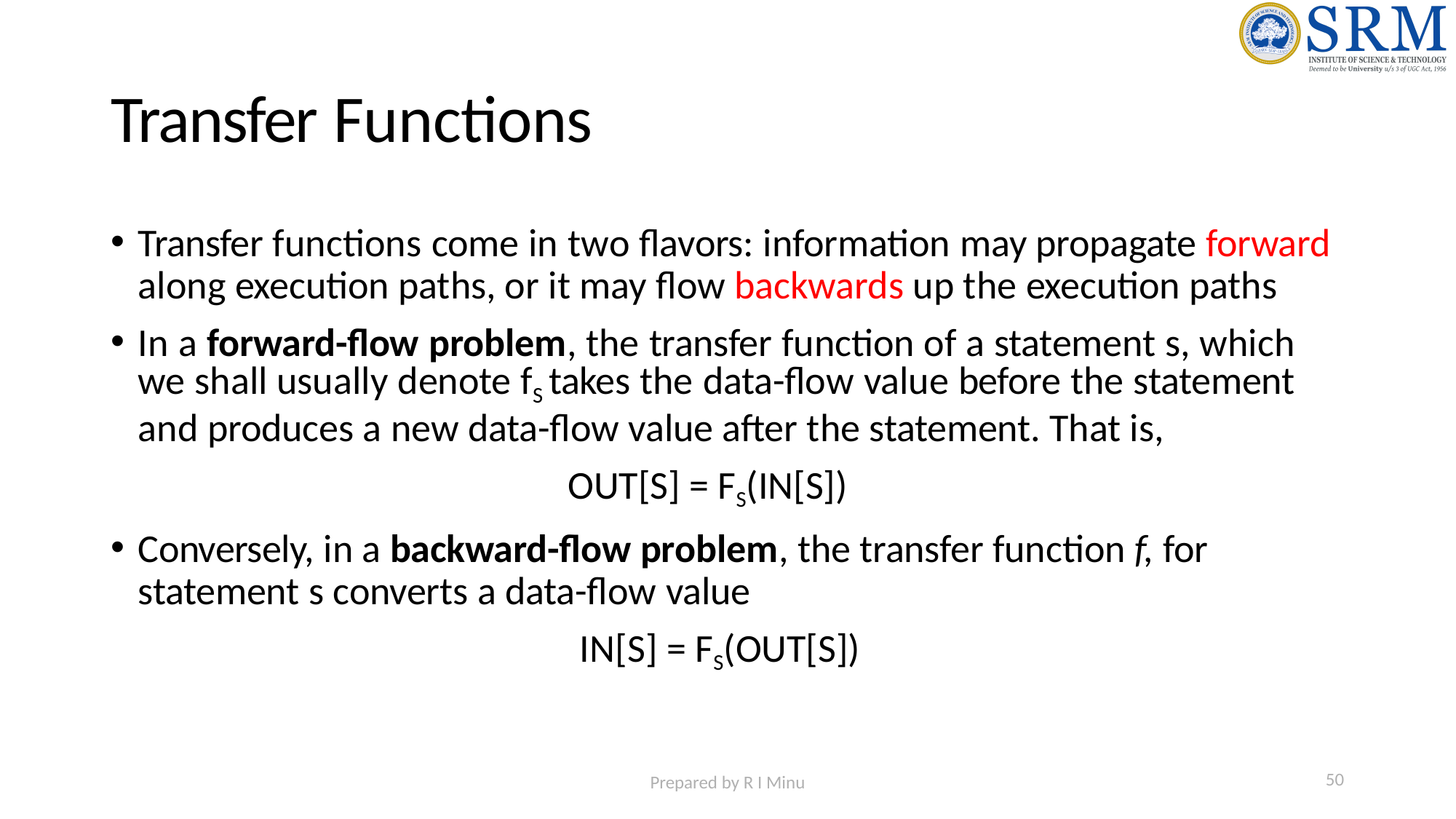

# Transfer Functions
Transfer functions come in two flavors: information may propagate forward  along execution paths, or it may flow backwards up the execution paths
In a forward-flow problem, the transfer function of a statement s, which  we shall usually denote fS takes the data-flow value before the statement  and produces a new data-flow value after the statement. That is,
OUT[S] = FS(IN[S])
Conversely, in a backward-flow problem, the transfer function f, for  statement s converts a data-flow value
IN[S] = FS(OUT[S])
50
Prepared by R I Minu